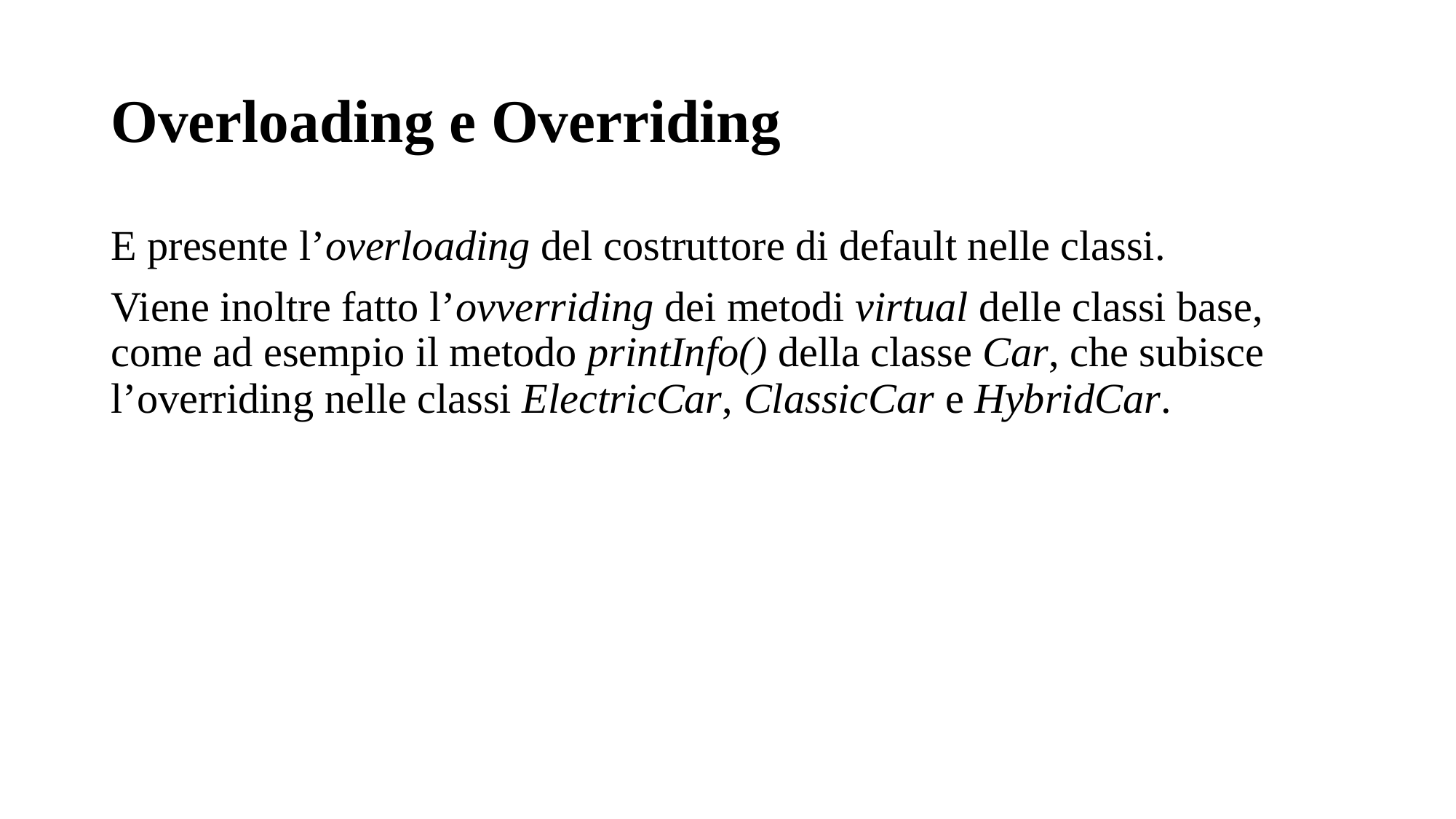

# Overloading e Overriding
E presente l’overloading del costruttore di default nelle classi.
Viene inoltre fatto l’ovverriding dei metodi virtual delle classi base, come ad esempio il metodo printInfo() della classe Car, che subisce l’overriding nelle classi ElectricCar, ClassicCar e HybridCar.